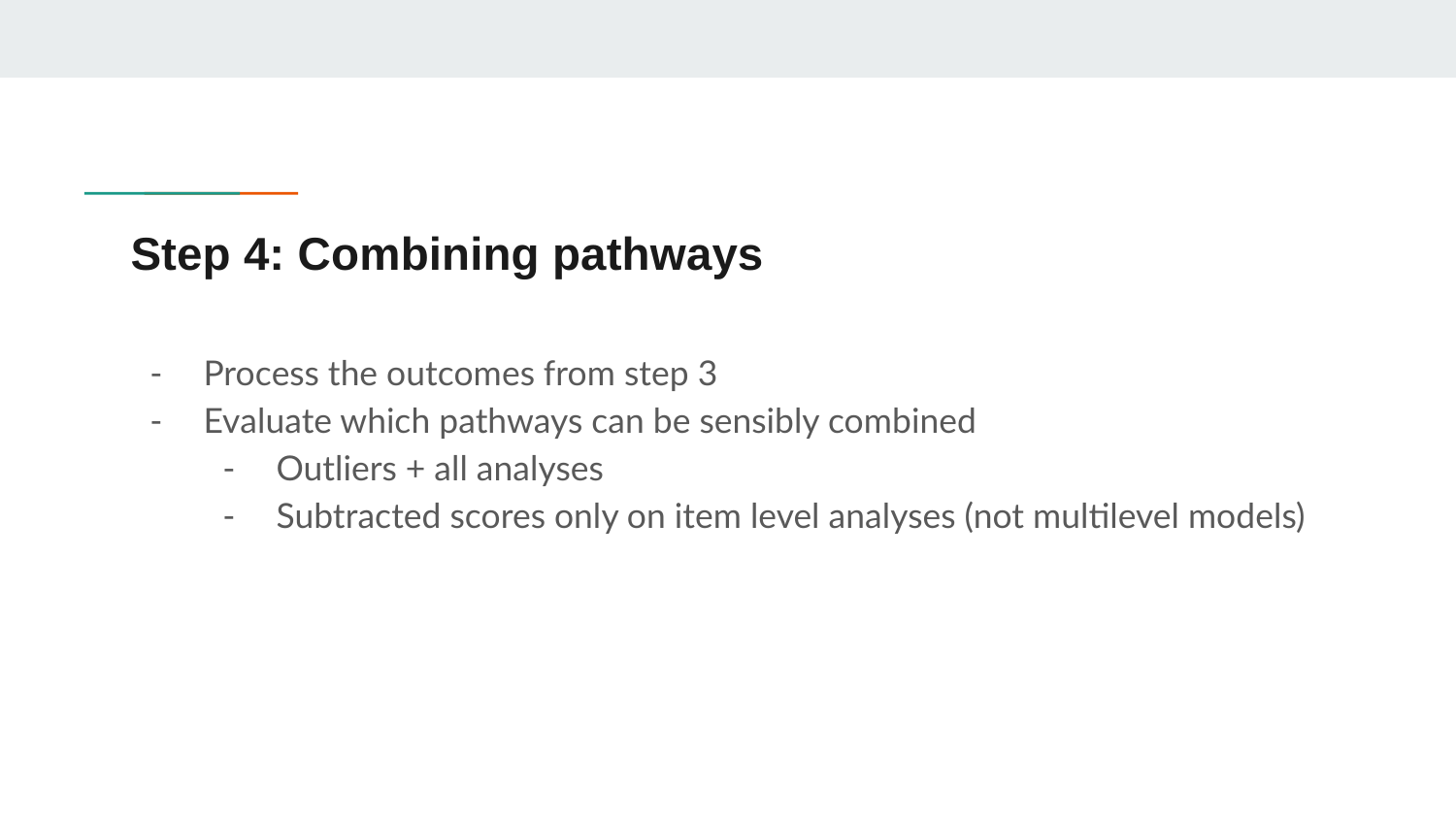

# Step 4: Combining pathways
Process the outcomes from step 3
Evaluate which pathways can be sensibly combined
Outliers + all analyses
Subtracted scores only on item level analyses (not multilevel models)